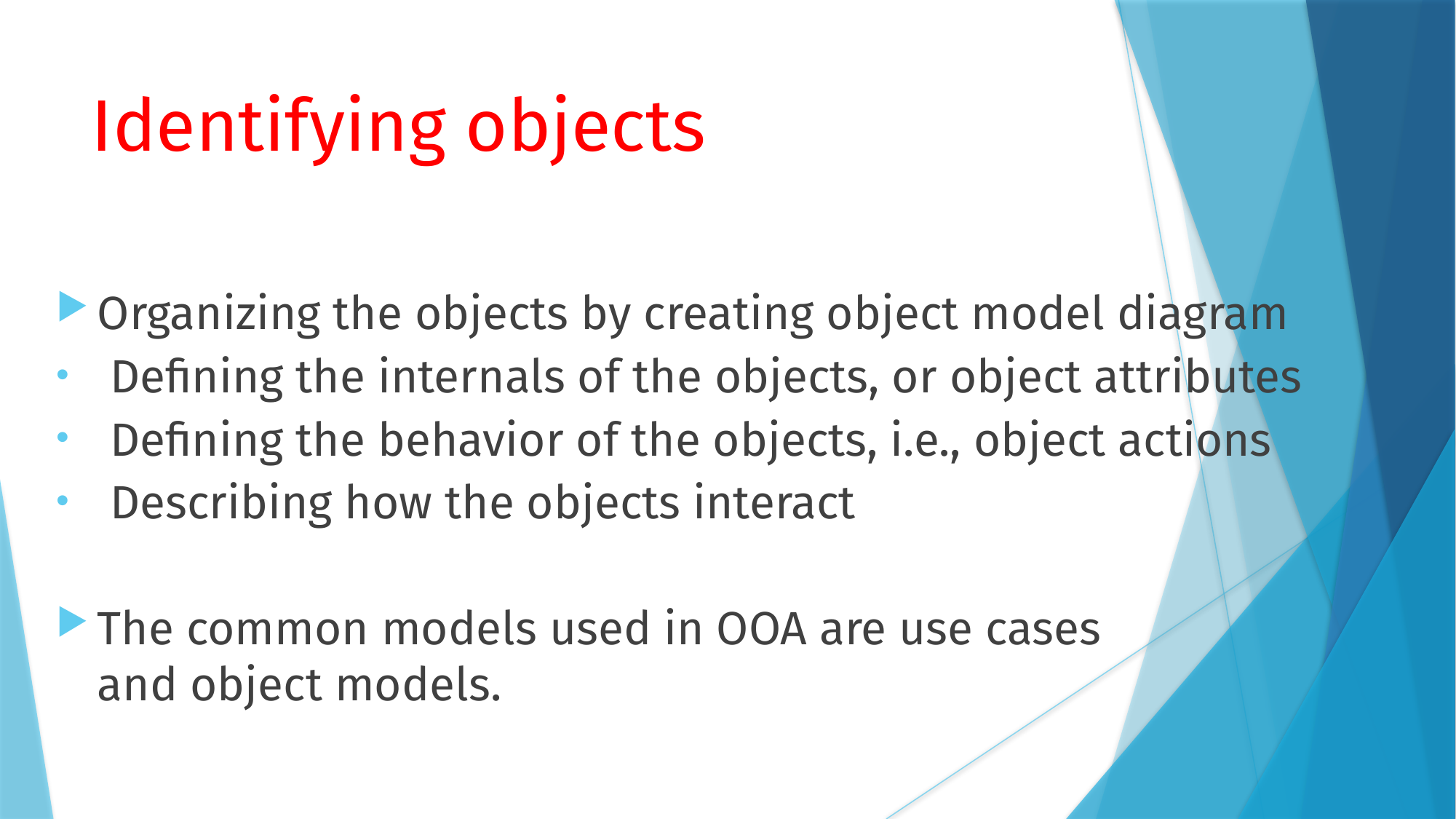

Identifying objects

Organizing the objects by creating object model diagram
 Defining the internals of the objects, or object attributes
 Defining the behavior of the objects, i.e., object actions
 Describing how the objects interact

The common models used in OOA are use cases and object models.